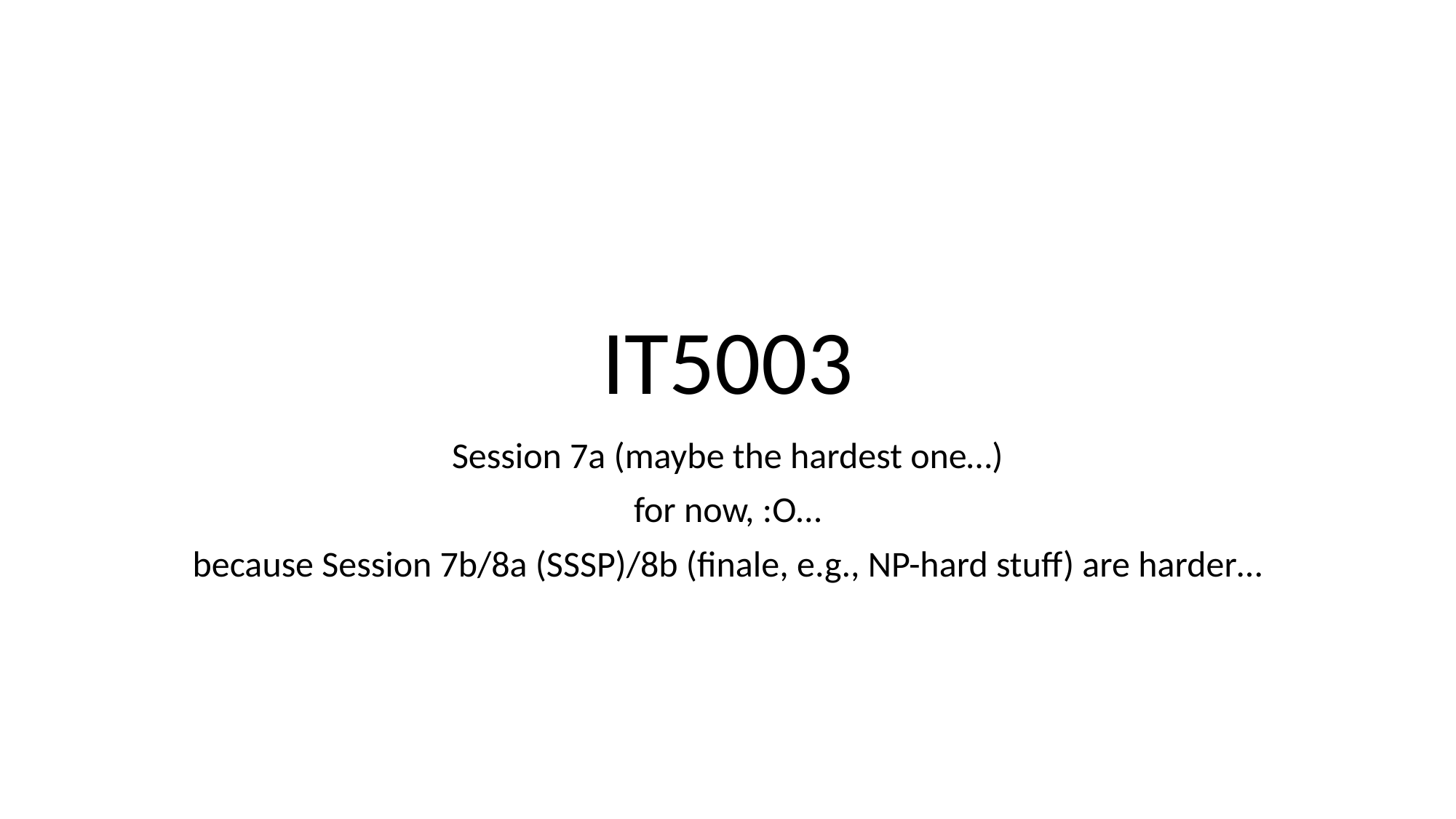

# IT5003
Session 7a (maybe the hardest one…)
for now, :O…
because Session 7b/8a (SSSP)/8b (finale, e.g., NP-hard stuff) are harder…